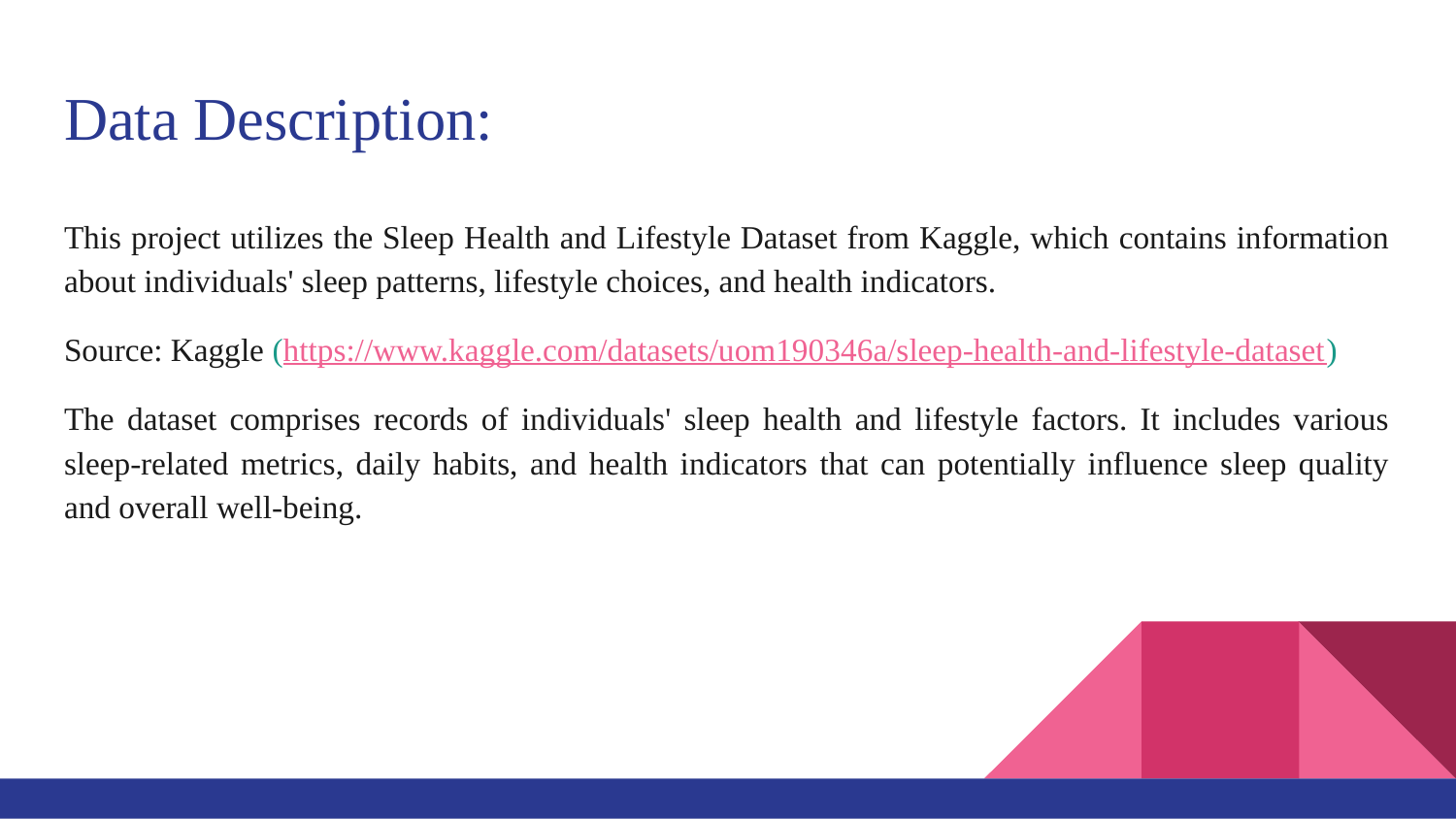

# Data Description:
This project utilizes the Sleep Health and Lifestyle Dataset from Kaggle, which contains information about individuals' sleep patterns, lifestyle choices, and health indicators.
Source: Kaggle (https://www.kaggle.com/datasets/uom190346a/sleep-health-and-lifestyle-dataset)
The dataset comprises records of individuals' sleep health and lifestyle factors. It includes various sleep-related metrics, daily habits, and health indicators that can potentially influence sleep quality and overall well-being.